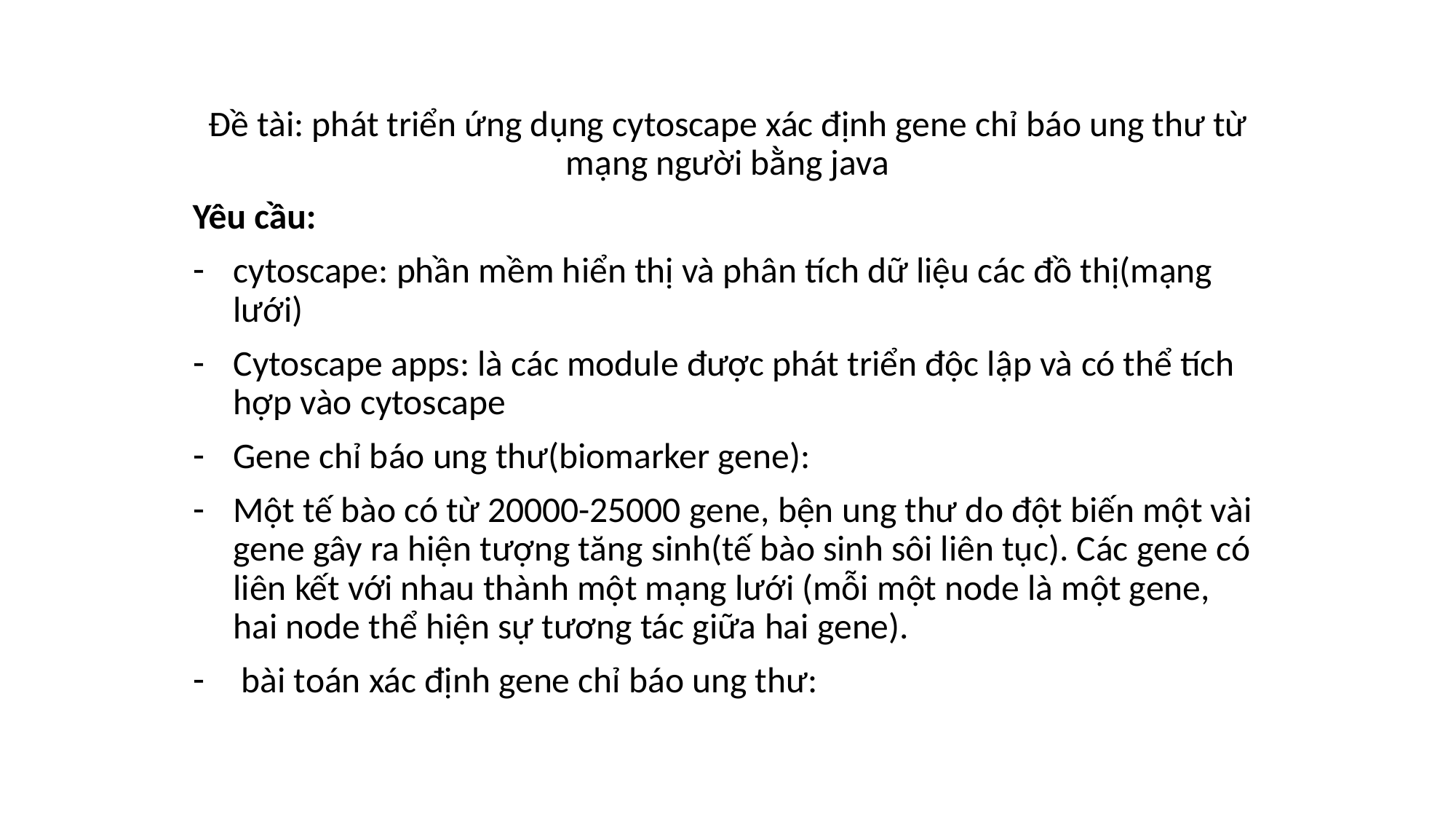

Đề tài: phát triển ứng dụng cytoscape xác định gene chỉ báo ung thư từ mạng người bằng java
Yêu cầu:
cytoscape: phần mềm hiển thị và phân tích dữ liệu các đồ thị(mạng lưới)
Cytoscape apps: là các module được phát triển độc lập và có thể tích hợp vào cytoscape
Gene chỉ báo ung thư(biomarker gene):
Một tế bào có từ 20000-25000 gene, bện ung thư do đột biến một vài gene gây ra hiện tượng tăng sinh(tế bào sinh sôi liên tục). Các gene có liên kết với nhau thành một mạng lưới (mỗi một node là một gene, hai node thể hiện sự tương tác giữa hai gene).
 bài toán xác định gene chỉ báo ung thư: